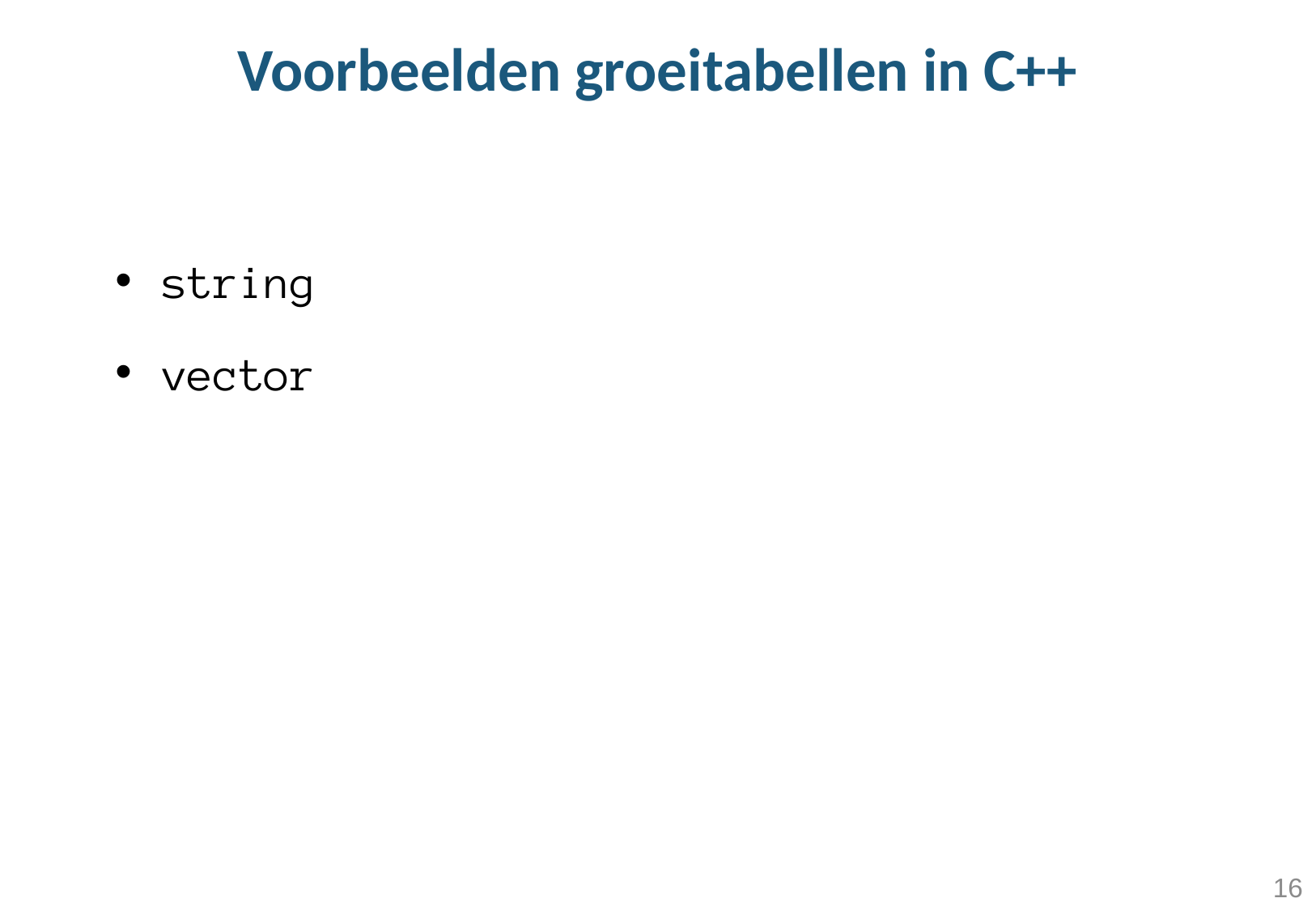

# Voorbeelden groeitabellen in C++
string

vector
16